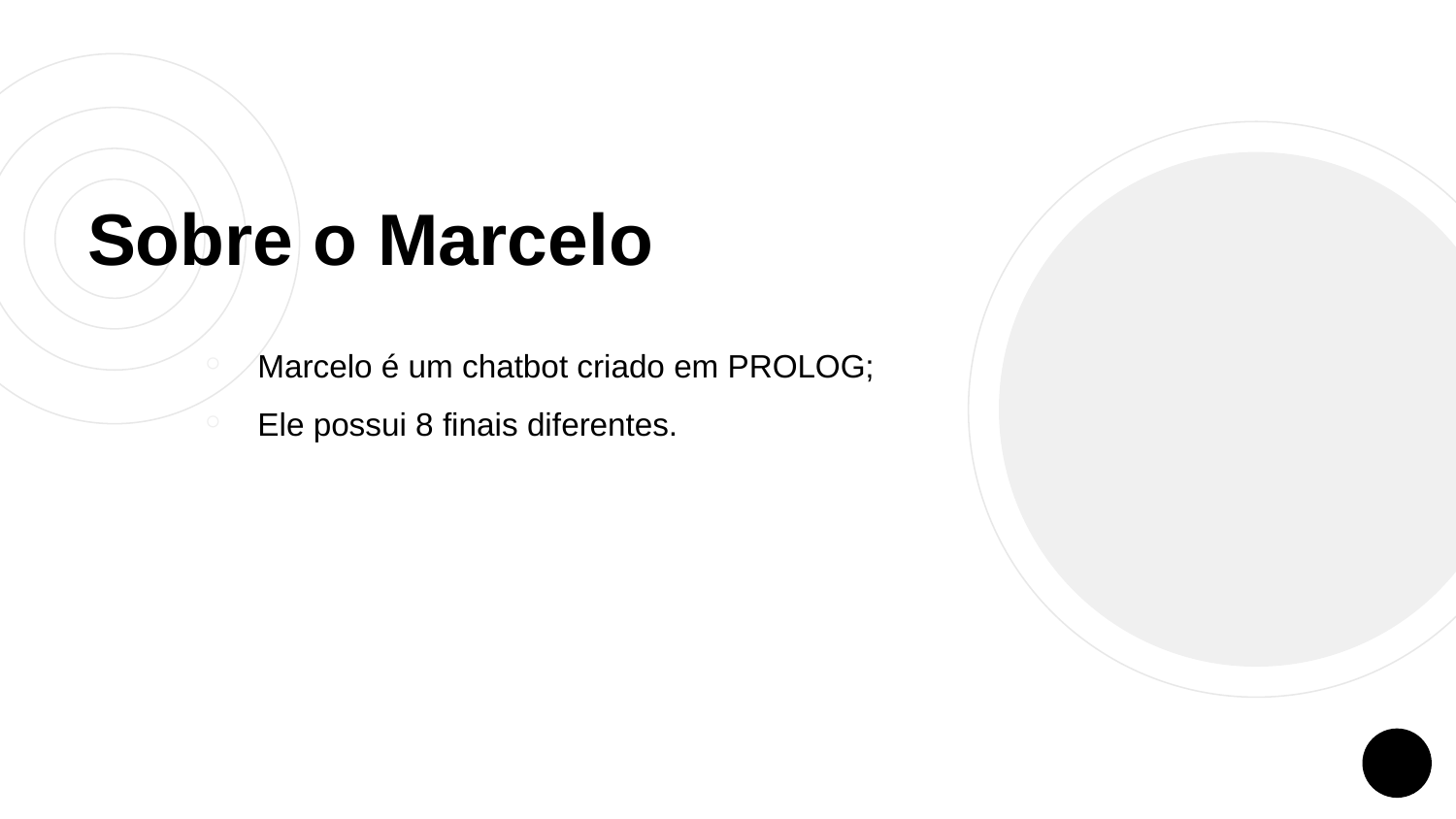

# Sobre o Marcelo
Marcelo é um chatbot criado em PROLOG;
Ele possui 8 finais diferentes.